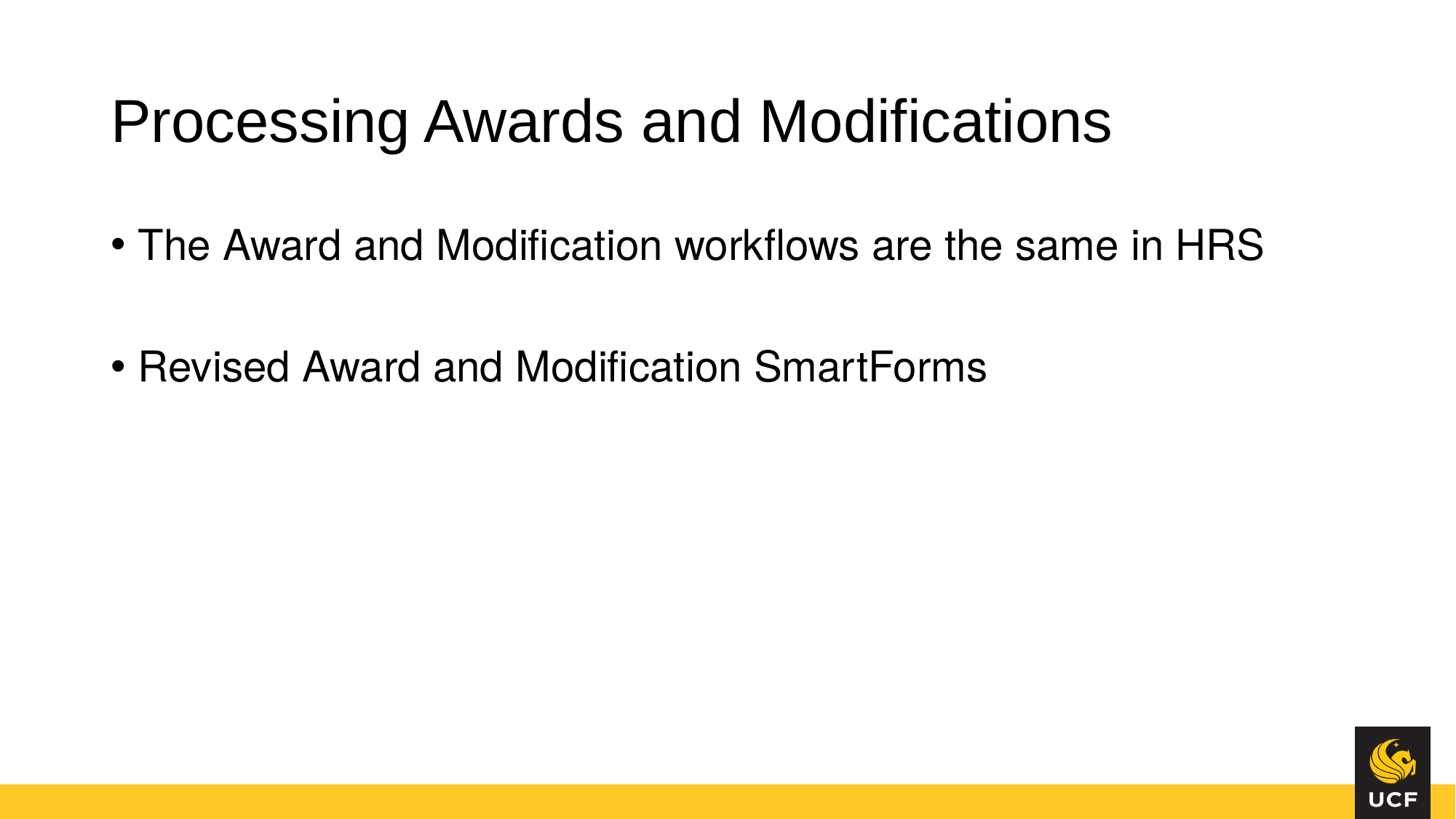

# Processing Awards and Modifications
The Award and Modification workflows are the same in HRS

Revised Award and Modification SmartForms